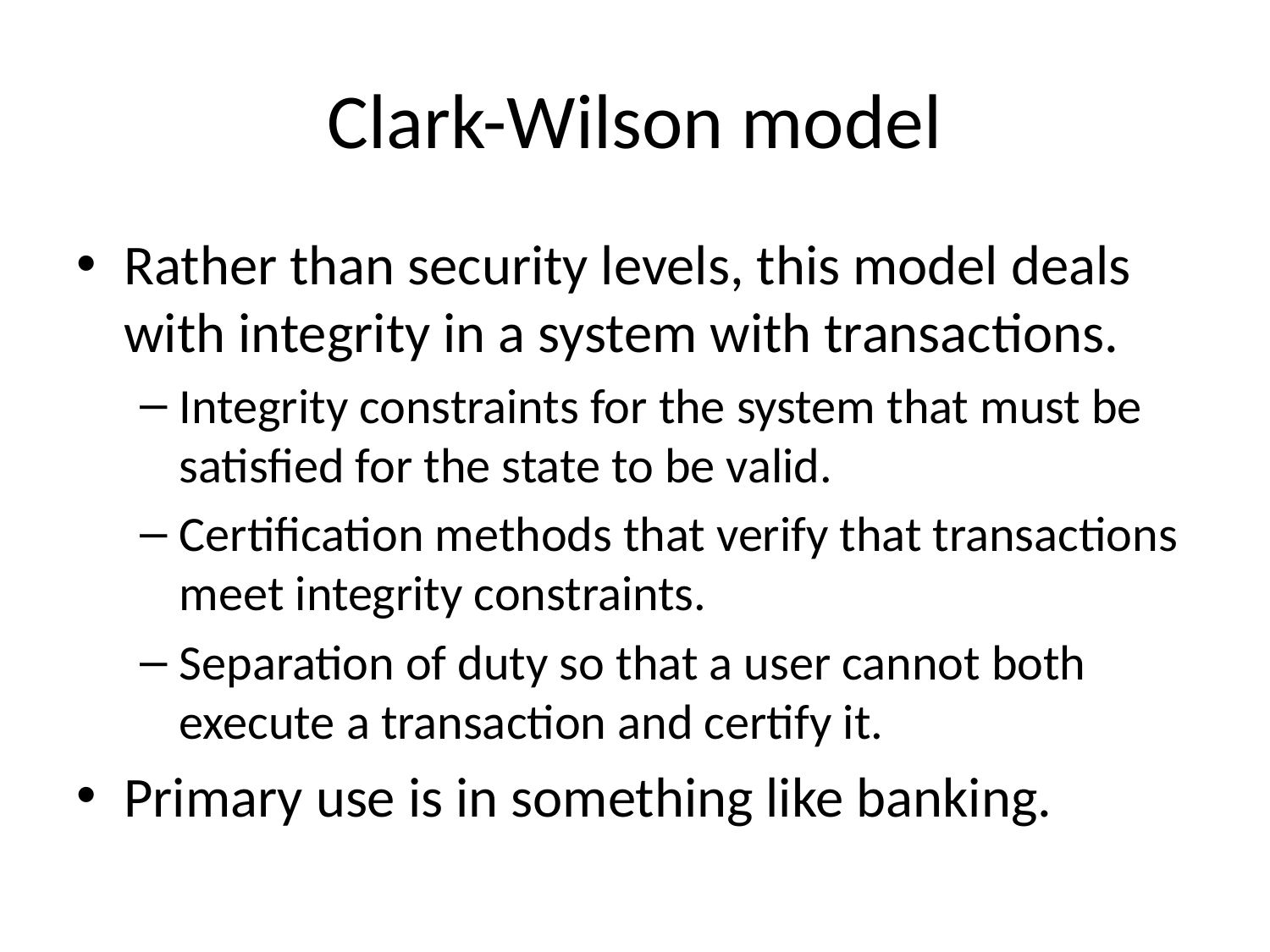

# Clark-Wilson model
Rather than security levels, this model deals with integrity in a system with transactions.
Integrity constraints for the system that must be satisfied for the state to be valid.
Certification methods that verify that transactions meet integrity constraints.
Separation of duty so that a user cannot both execute a transaction and certify it.
Primary use is in something like banking.